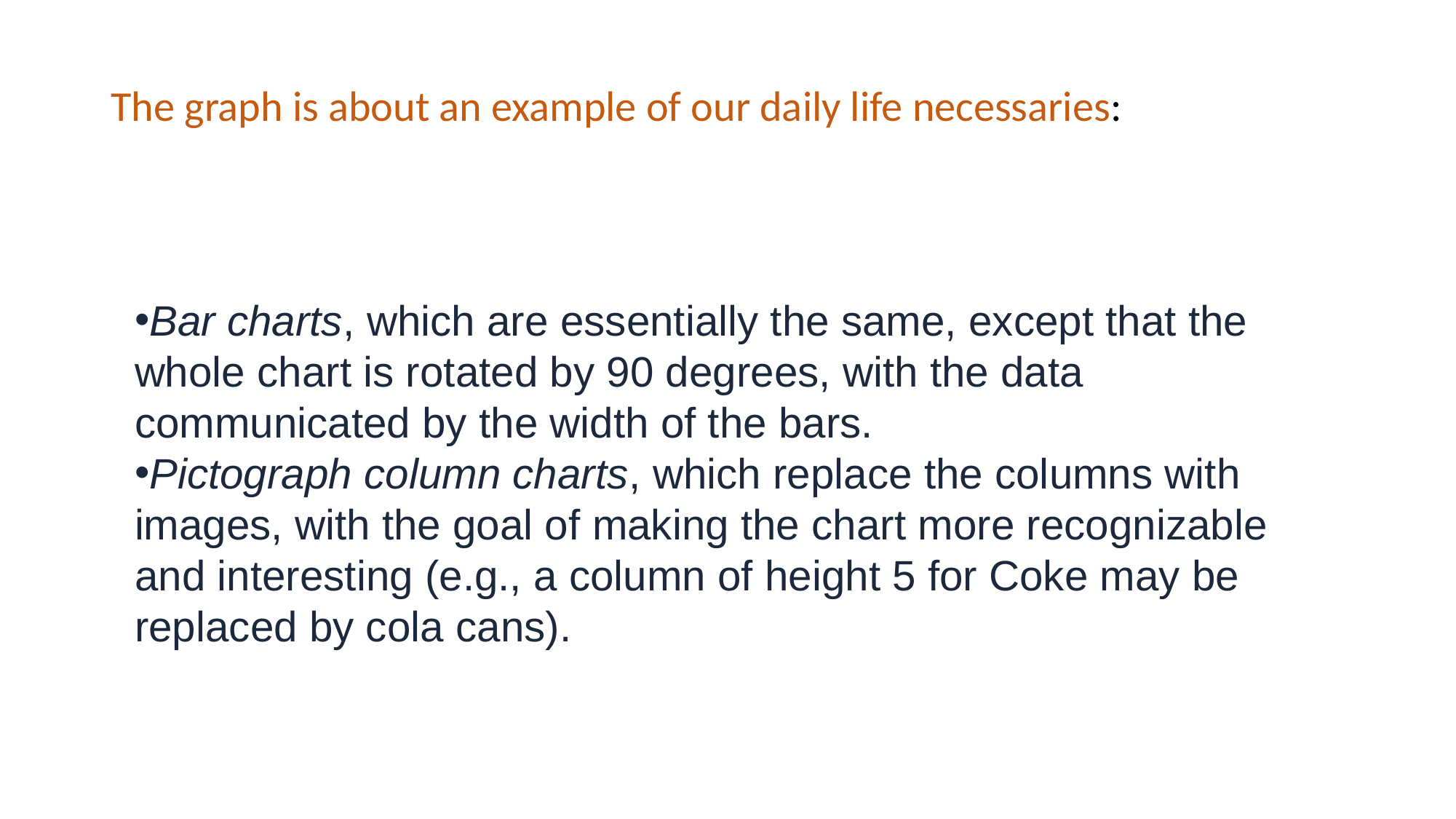

# The graph is about an example of our daily life necessaries:
Bar charts, which are essentially the same, except that the whole chart is rotated by 90 degrees, with the data communicated by the width of the bars.
Pictograph column charts, which replace the columns with images, with the goal of making the chart more recognizable and interesting (e.g., a column of height 5 for Coke may be replaced by cola cans).